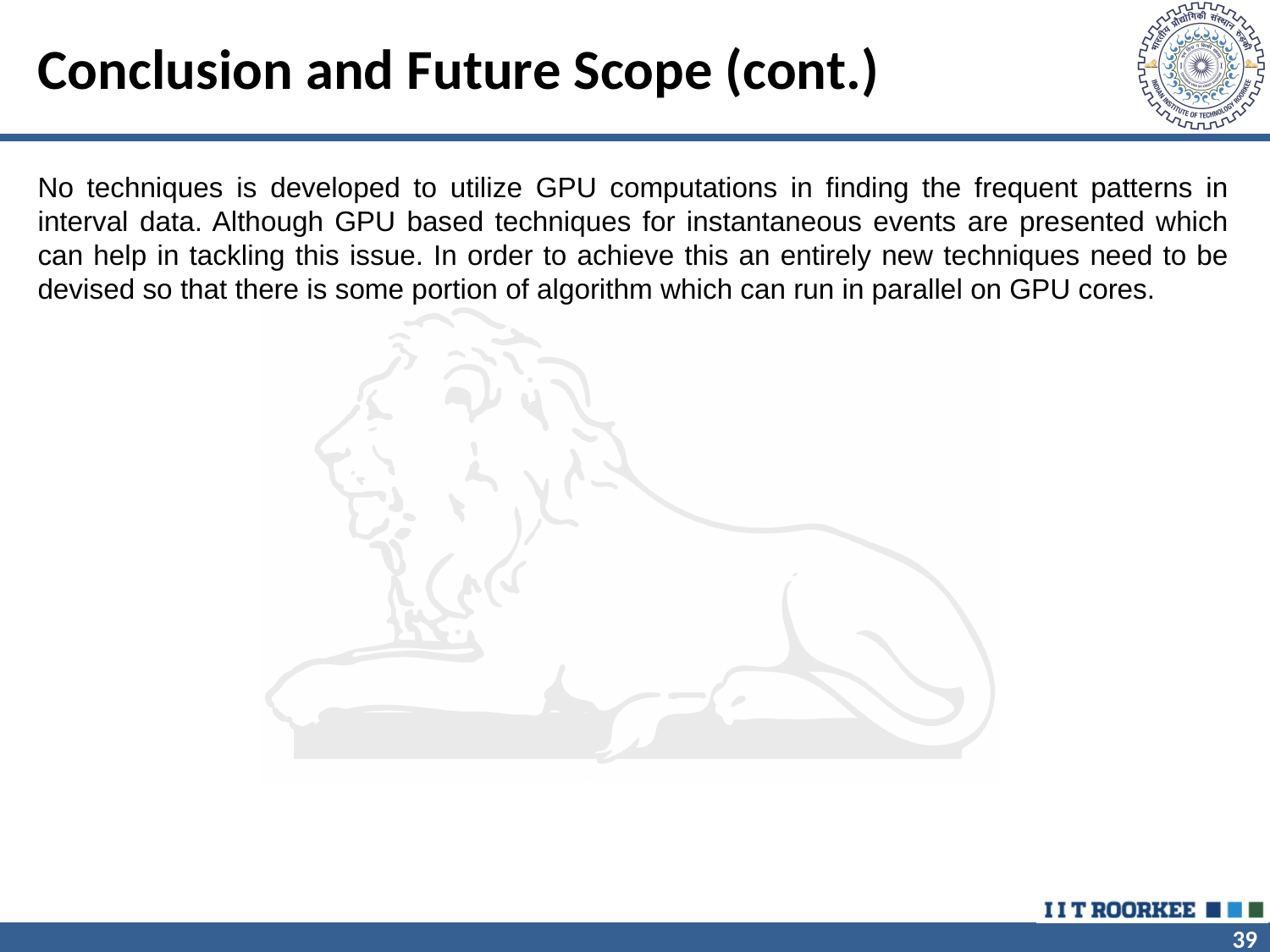

# Conclusion and Future Scope (cont.)
No techniques is developed to utilize GPU computations in finding the frequent patterns in interval data. Although GPU based techniques for instantaneous events are presented which can help in tackling this issue. In order to achieve this an entirely new techniques need to be devised so that there is some portion of algorithm which can run in parallel on GPU cores.